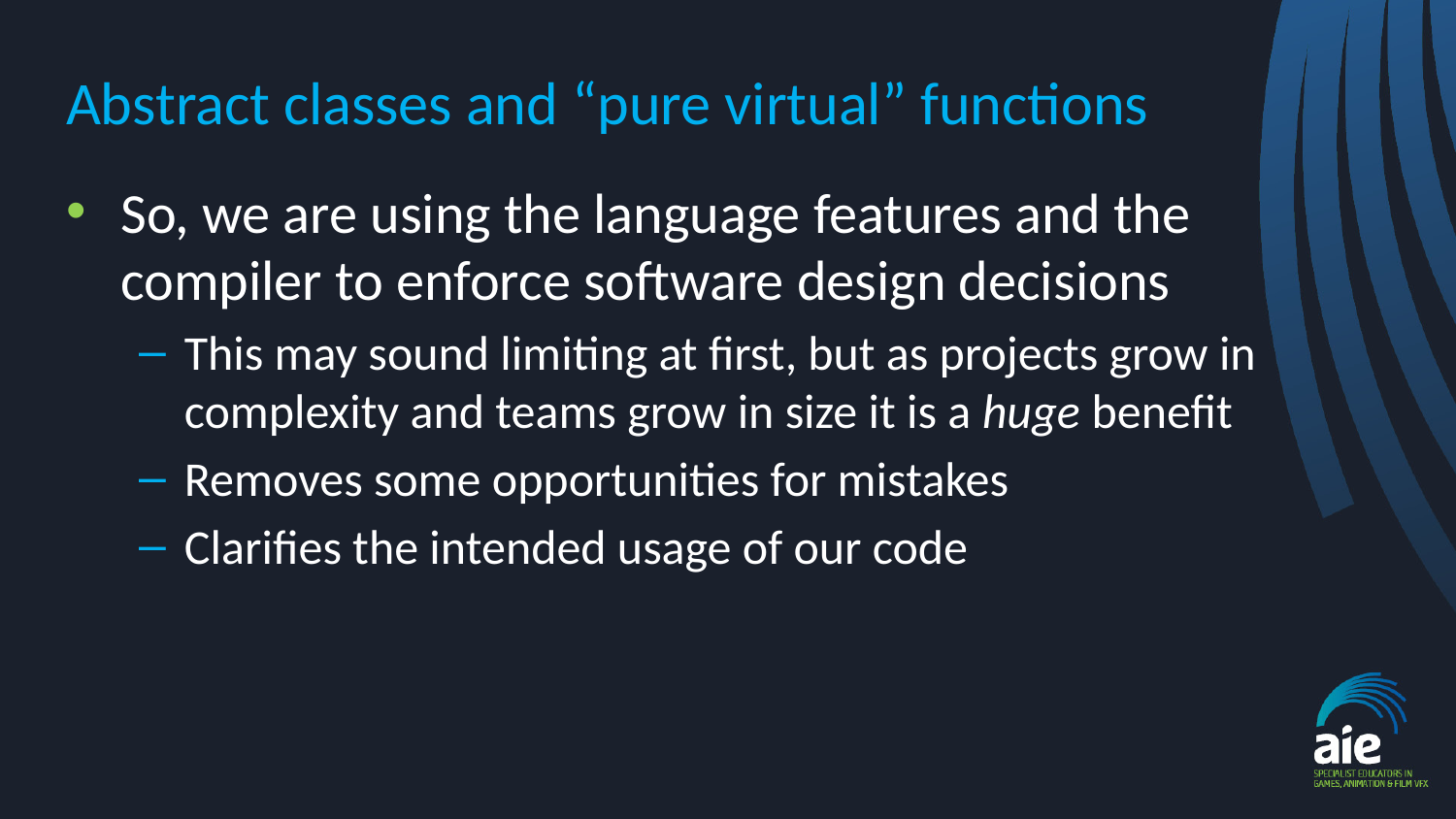

# Abstract classes and “pure virtual” functions
So, we are using the language features and the compiler to enforce software design decisions
This may sound limiting at first, but as projects grow in complexity and teams grow in size it is a huge benefit
Removes some opportunities for mistakes
Clarifies the intended usage of our code